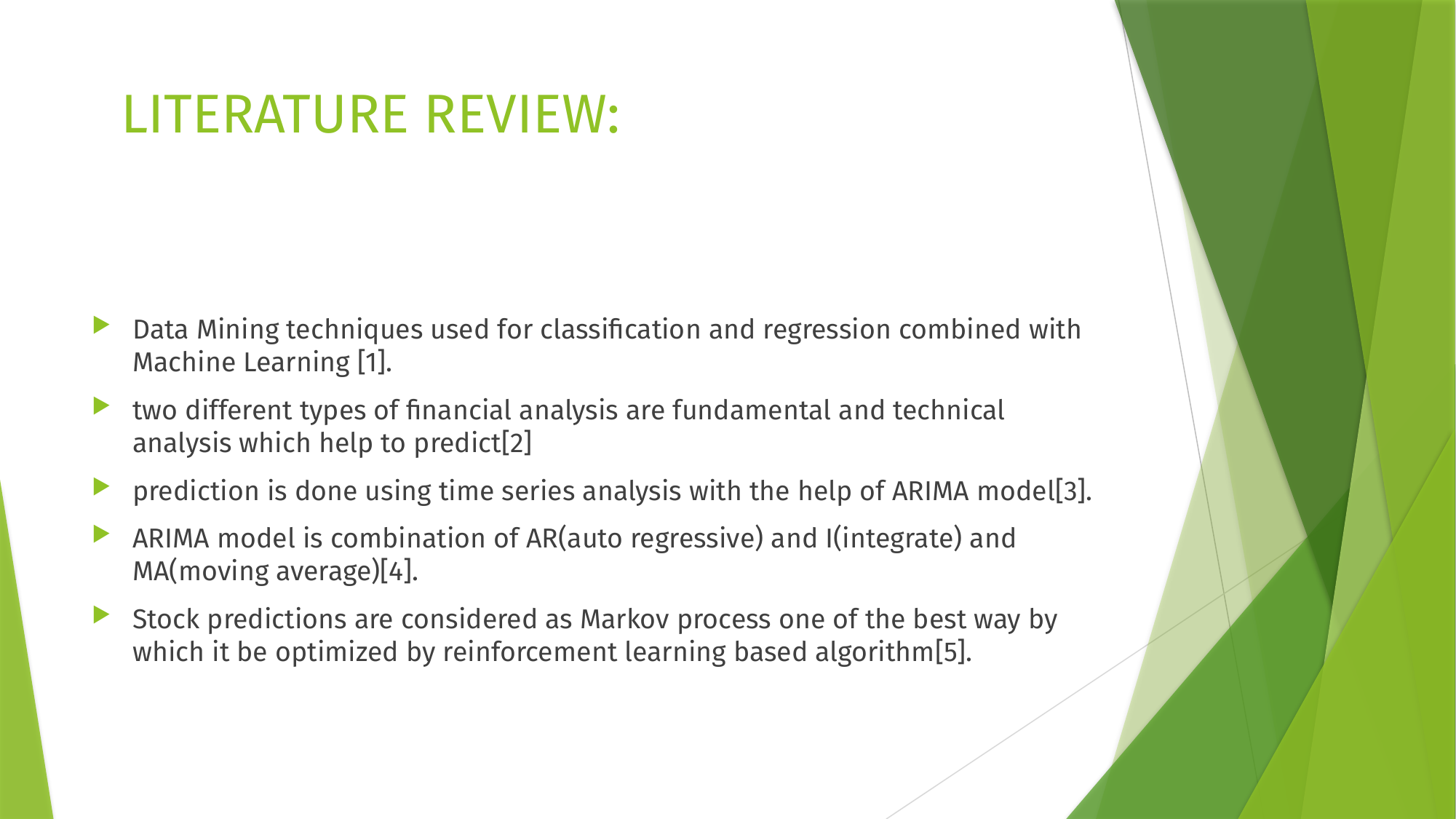

# LITERATURE REVIEW:

Data Mining techniques used for classification and regression combined with Machine Learning [1].
two different types of financial analysis are fundamental and technical analysis which help to predict[2]
prediction is done using time series analysis with the help of ARIMA model[3].
ARIMA model is combination of AR(auto regressive) and I(integrate) and MA(moving average)[4].
Stock predictions are considered as Markov process one of the best way by  which it be optimized by reinforcement learning based algorithm[5].